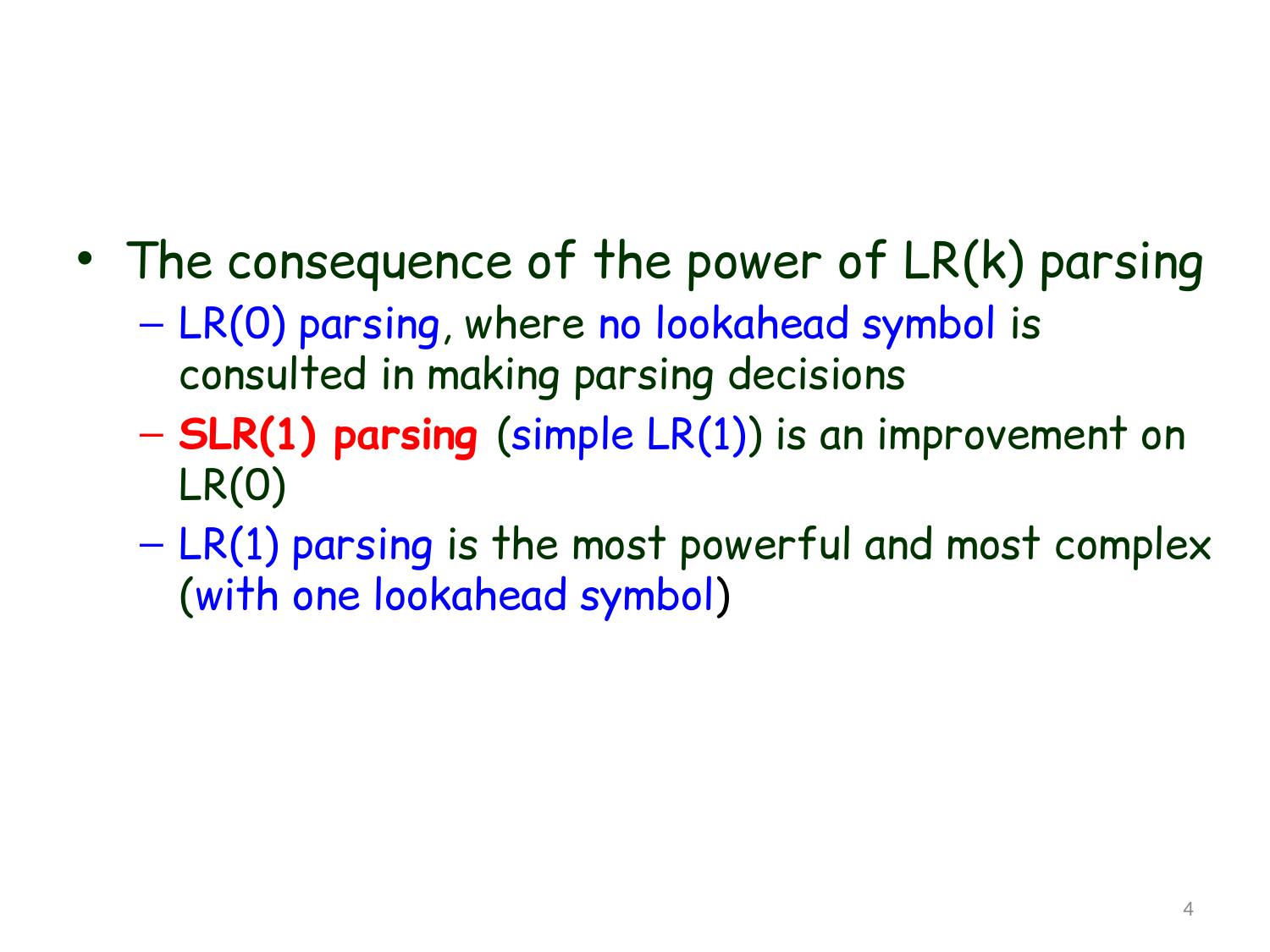

#
The consequence of the power of LR(k) parsing
LR(0) parsing, where no lookahead symbol is consulted in making parsing decisions
SLR(1) parsing (simple LR(1)) is an improvement on LR(0)
LR(1) parsing is the most powerful and most complex (with one lookahead symbol)
4